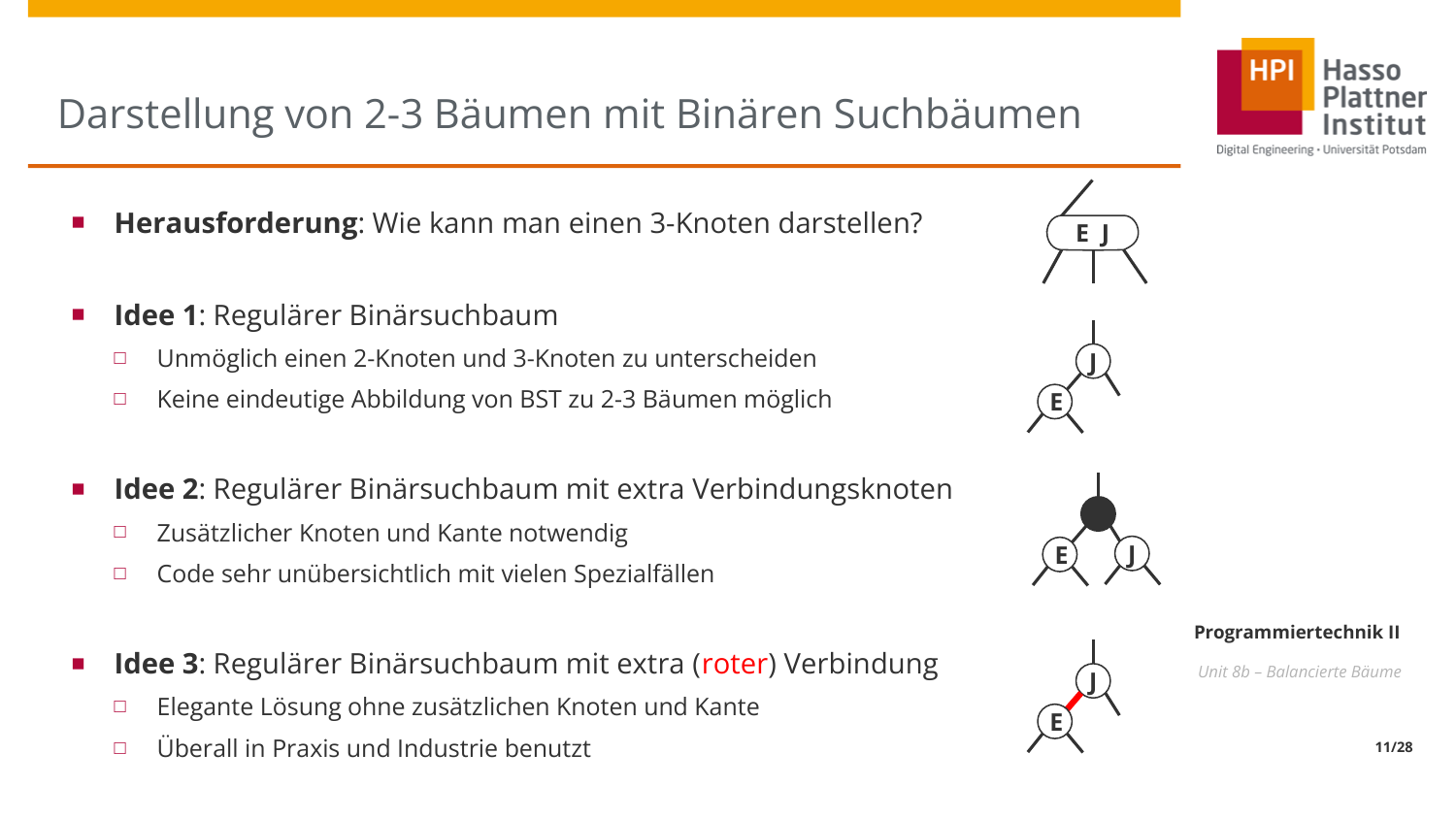

# Darstellung von 2-3 Bäumen mit Binären Suchbäumen
E  J
Herausforderung: Wie kann man einen 3-Knoten darstellen?

Idee 1: Regulärer Binärsuchbaum
Unmöglich einen 2-Knoten und 3-Knoten zu unterscheiden
Keine eindeutige Abbildung von BST zu 2-3 Bäumen möglich

Idee 2: Regulärer Binärsuchbaum mit extra Verbindungsknoten
Zusätzlicher Knoten und Kante notwendig
Code sehr unübersichtlich mit vielen Spezialfällen

Idee 3: Regulärer Binärsuchbaum mit extra (roter) Verbindung
Elegante Lösung ohne zusätzlichen Knoten und Kante
Überall in Praxis und Industrie benutzt

J
E

J
E
J
E